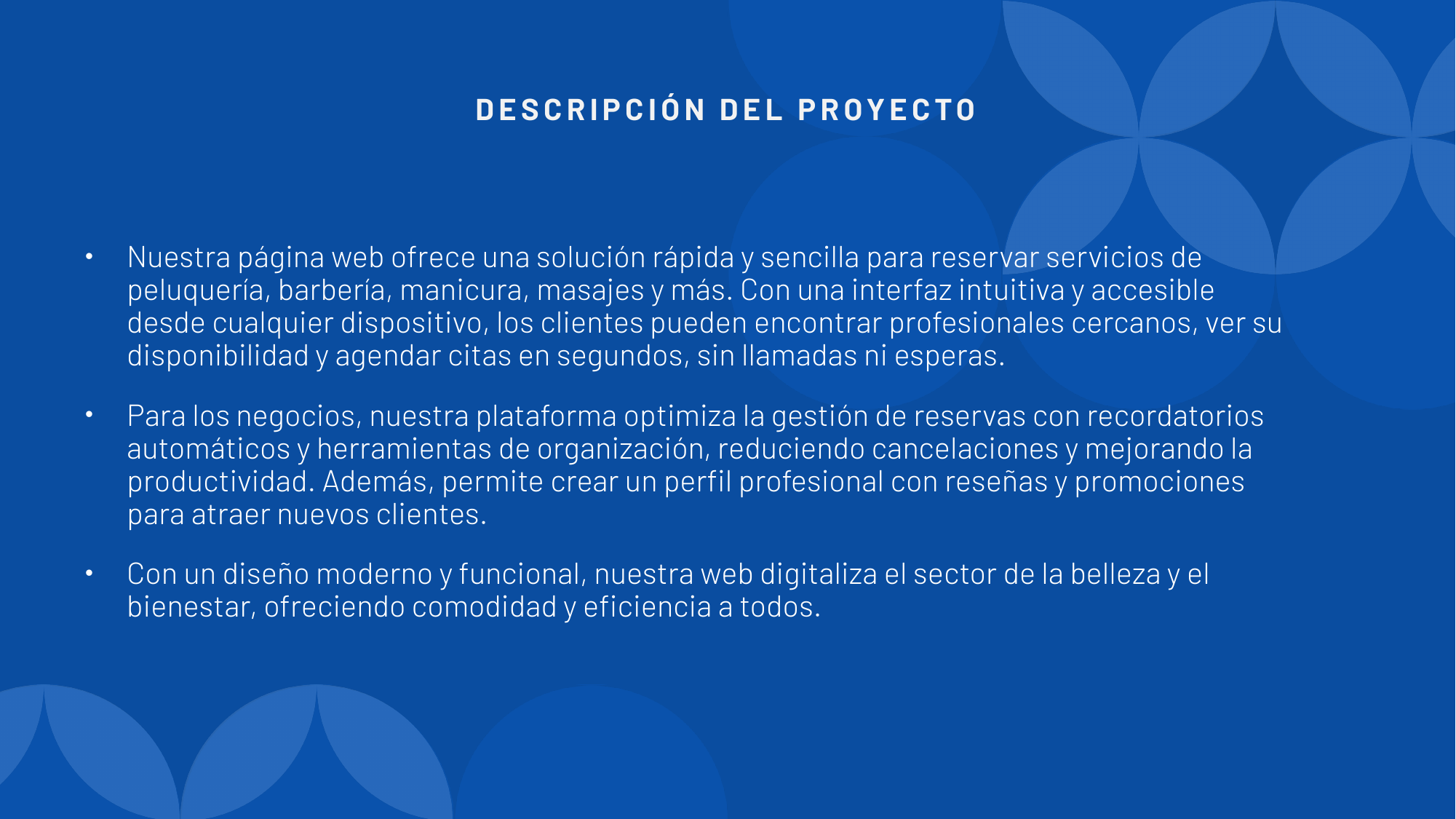

# Descripción del proyecto
Nuestra página web ofrece una solución rápida y sencilla para reservar servicios de peluquería, barbería, manicura, masajes y más. Con una interfaz intuitiva y accesible desde cualquier dispositivo, los clientes pueden encontrar profesionales cercanos, ver su disponibilidad y agendar citas en segundos, sin llamadas ni esperas.
Para los negocios, nuestra plataforma optimiza la gestión de reservas con recordatorios automáticos y herramientas de organización, reduciendo cancelaciones y mejorando la productividad. Además, permite crear un perfil profesional con reseñas y promociones para atraer nuevos clientes.
Con un diseño moderno y funcional, nuestra web digitaliza el sector de la belleza y el bienestar, ofreciendo comodidad y eficiencia a todos.